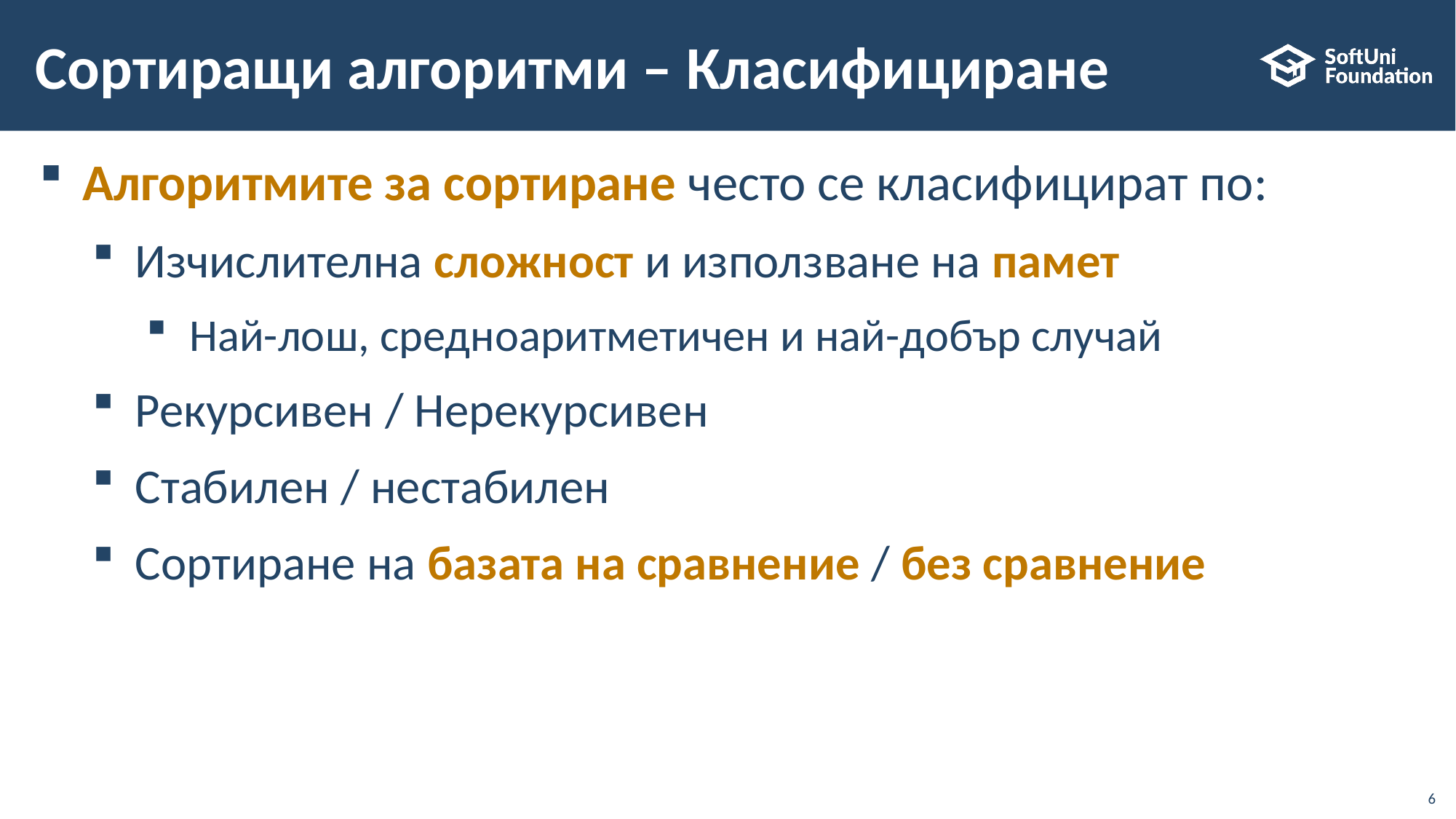

# Сортиращи алгоритми – Класифициране
Алгоритмите за сортиране често се класифицират по:
Изчислителна сложност и използване на памет
Най-лош, средноаритметичен и най-добър случай
Рекурсивен / Нерекурсивен
Стабилен / нестабилен
Сортиране на базата на сравнение / без сравнение
6